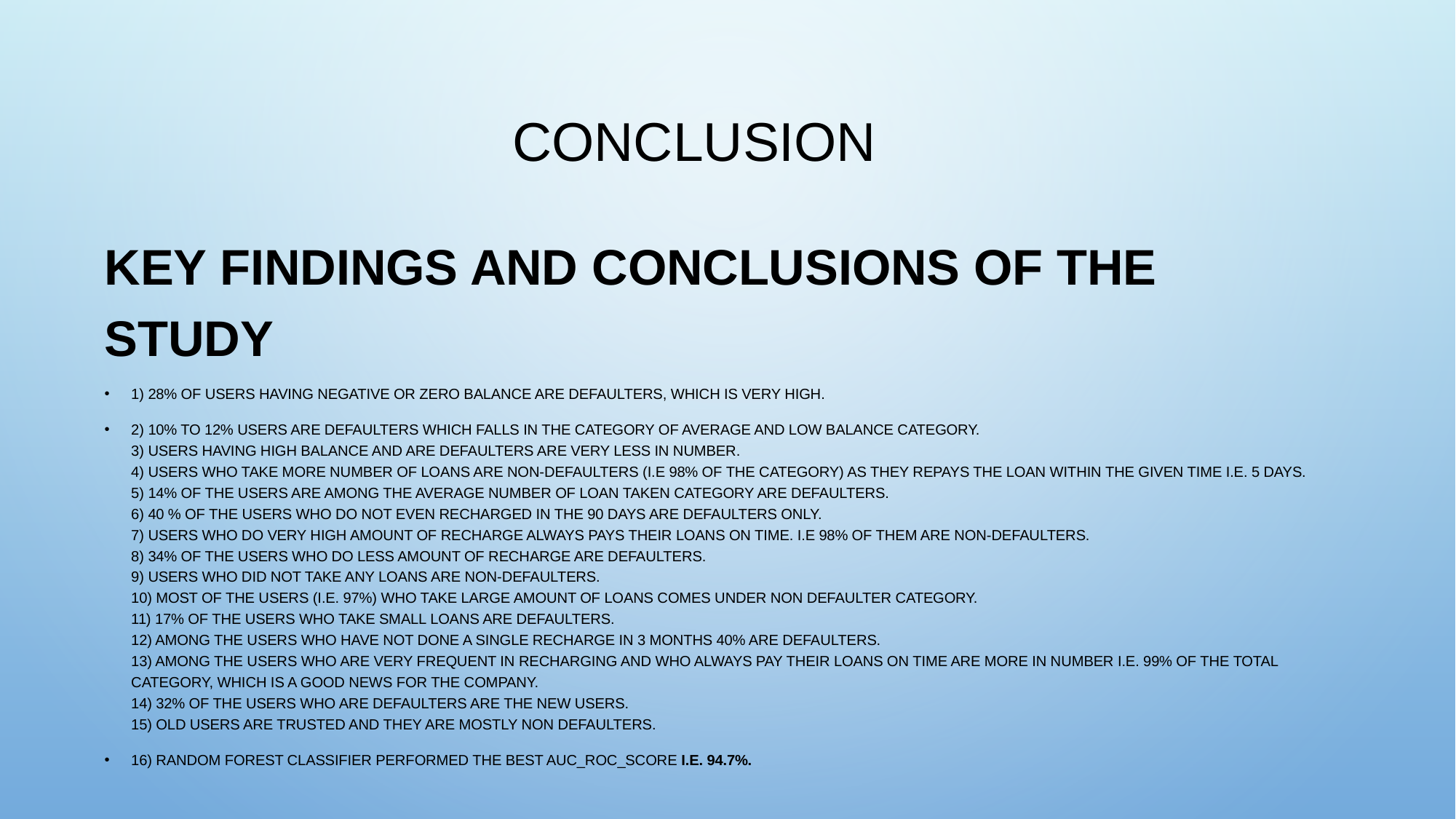

# CONCLUSION
Key Findings and Conclusions of the Study
1) 28% of Users having negative or zero balance are defaulters, which is very high.
2) 10% to 12% Users are defaulters which falls in the category of Average and Low balance category.
3) Users having high balance and are defaulters are very less in number.
4) Users who take more number of loans are non-defaulters (i.e 98% of the category) as they repays the loan within the given time i.e. 5 days.
5) 14% of the Users are among the average number of loan taken category are defaulters.
6) 40 % of the Users who do not even recharged in the 90 days are defaulters only.
7) Users who do very high amount of recharge always pays their loans on time. i.e 98% of them are non-defaulters.
8) 34% of the Users who do less amount of recharge are defaulters.
9) Users who did not take any loans are non-defaulters.
10) Most of the Users (i.e. 97%) who take large amount of loans comes under non defaulter category.
11) 17% of the users who take small loans are defaulters.
12) Among the Users who have not done a single recharge in 3 months 40% are defaulters.
13) Among the Users who are very frequent in recharging and who always pay their loans on time are more in number i.e. 99% of the total category, which is a good news for the company.
14) 32% of the users who are defaulters are the new users.
15) Old Users are trusted and they are mostly non defaulters.
16) Random Forest Classifier performed the best AUC_ROC_SCORE i.e. 94.7%.